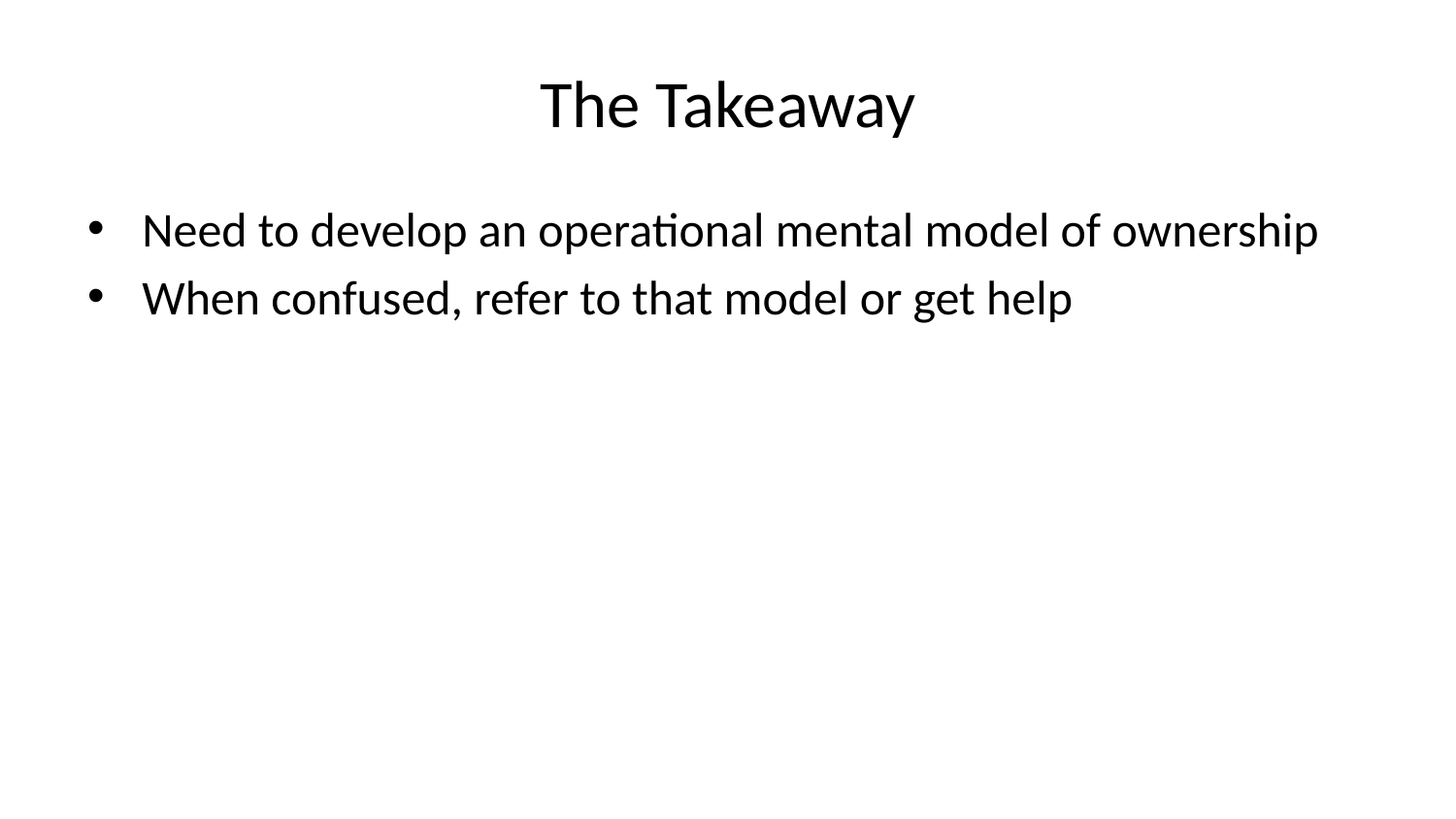

# The Takeaway
Need to develop an operational mental model of ownership
When confused, refer to that model or get help